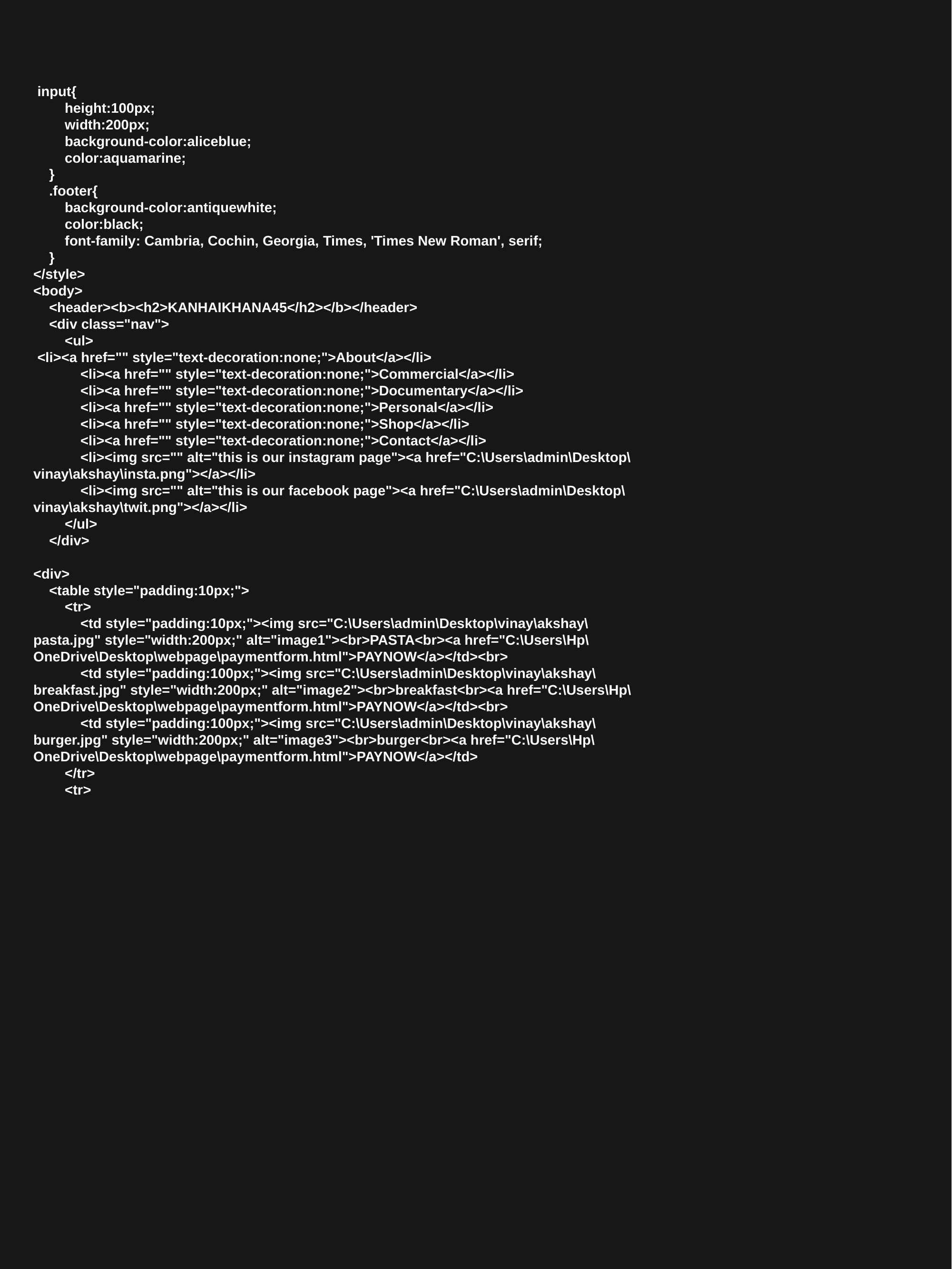

input{
        height:100px;
        width:200px;
        background-color:aliceblue;
        color:aquamarine;
    }
    .footer{
        background-color:antiquewhite;
        color:black;
        font-family: Cambria, Cochin, Georgia, Times, 'Times New Roman', serif;
    }
</style>
<body>
    <header><b><h2>KANHAIKHANA45</h2></b></header>
    <div class="nav">
        <ul>
 <li><a href="" style="text-decoration:none;">About</a></li>
            <li><a href="" style="text-decoration:none;">Commercial</a></li>
            <li><a href="" style="text-decoration:none;">Documentary</a></li>
            <li><a href="" style="text-decoration:none;">Personal</a></li>
            <li><a href="" style="text-decoration:none;">Shop</a></li>
            <li><a href="" style="text-decoration:none;">Contact</a></li>
            <li><img src="" alt="this is our instagram page"><a href="C:\Users\admin\Desktop\vinay\akshay\insta.png"></a></li>
            <li><img src="" alt="this is our facebook page"><a href="C:\Users\admin\Desktop\vinay\akshay\twit.png"></a></li>
        </ul>
    </div>

<div>
    <table style="padding:10px;">
        <tr>
            <td style="padding:10px;"><img src="C:\Users\admin\Desktop\vinay\akshay\pasta.jpg" style="width:200px;" alt="image1"><br>PASTA<br><a href="C:\Users\Hp\OneDrive\Desktop\webpage\paymentform.html">PAYNOW</a></td><br>
            <td style="padding:100px;"><img src="C:\Users\admin\Desktop\vinay\akshay\breakfast.jpg" style="width:200px;" alt="image2"><br>breakfast<br><a href="C:\Users\Hp\OneDrive\Desktop\webpage\paymentform.html">PAYNOW</a></td><br>
            <td style="padding:100px;"><img src="C:\Users\admin\Desktop\vinay\akshay\burger.jpg" style="width:200px;" alt="image3"><br>burger<br><a href="C:\Users\Hp\OneDrive\Desktop\webpage\paymentform.html">PAYNOW</a></td>
        </tr>
        <tr>